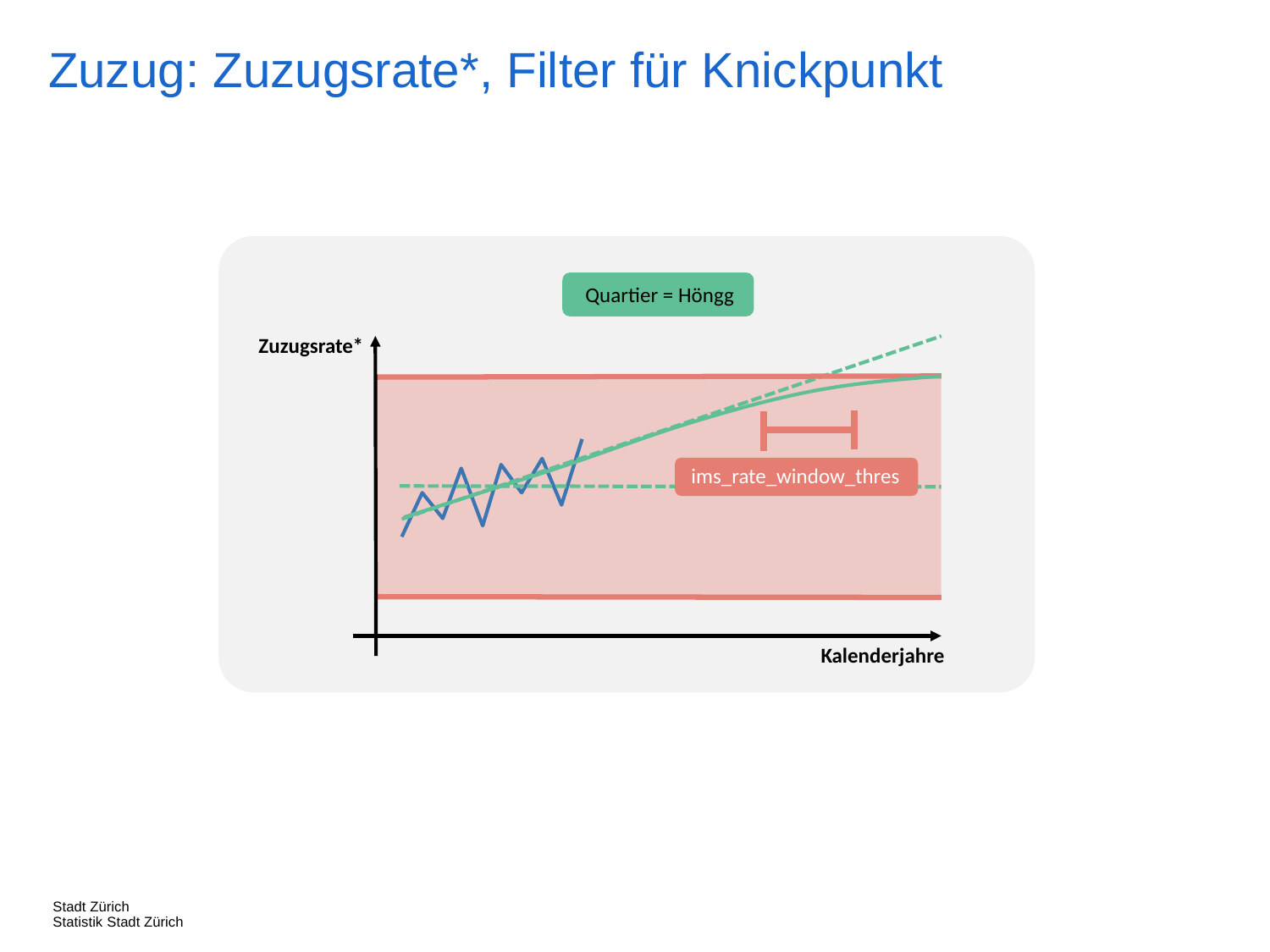

Zuzug: Zuzugsrate*, Filter für Knickpunkt

Quartier = Höngg
Zuzugsrate*

ims_rate_window_thres

Kalenderjahre
Stadt Zürich
Statistik Stadt Zürich